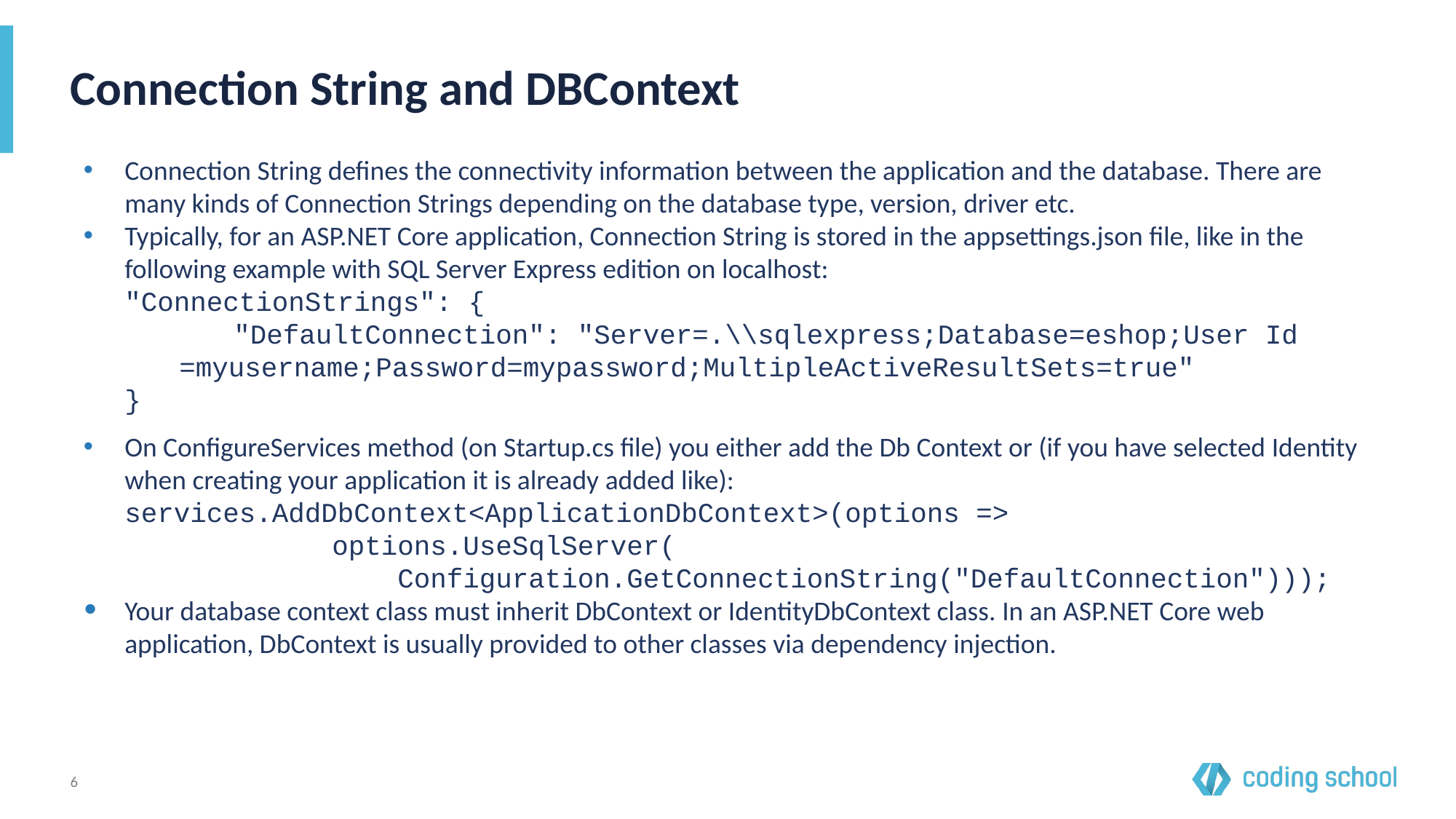

# Connection String and DBContext
Connection String defines the connectivity information between the application and the database. There are many kinds of Connection Strings depending on the database type, version, driver etc.
Typically, for an ASP.NET Core application, Connection String is stored in the appsettings.json file, like in the following example with SQL Server Express edition on localhost:
"ConnectionStrings": {
"DefaultConnection": "Server=.\\sqlexpress;Database=eshop;User Id =myusername;Password=mypassword;MultipleActiveResultSets=true"
}
On ConfigureServices method (on Startup.cs file) you either add the Db Context or (if you have selected Identity when creating your application it is already added like):
services.AddDbContext<ApplicationDbContext>(options =>
                options.UseSqlServer(
                    Configuration.GetConnectionString("DefaultConnection")));
Your database context class must inherit DbContext or IdentityDbContext class. In an ASP.NET Core web application, DbContext is usually provided to other classes via dependency injection.
6